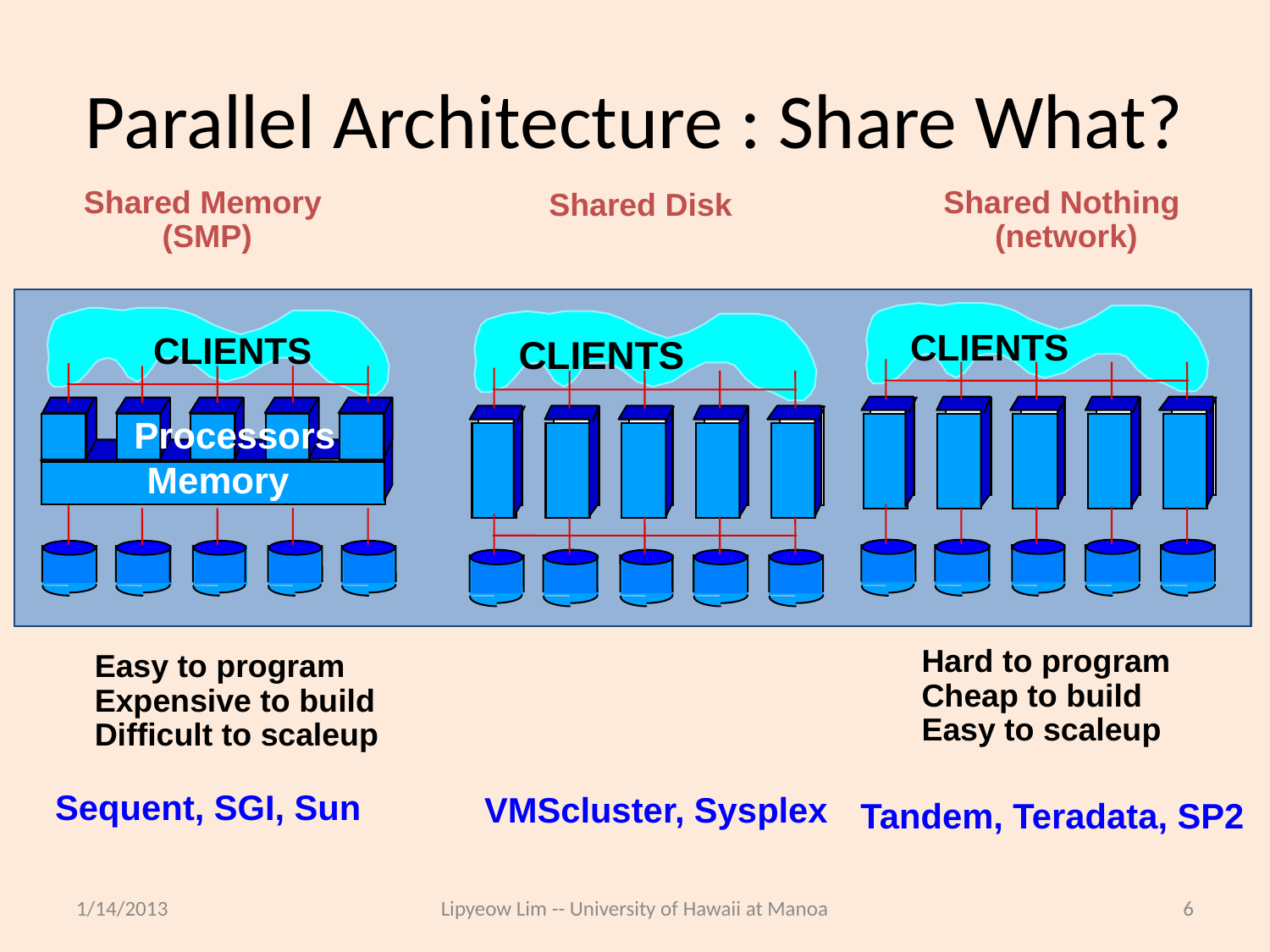

# Parallel Architecture : Share What?
Shared Memory
(SMP)
Shared Nothing
 (network)
Shared Disk

CLIENTS
CLIENTS
CLIENTS

Processors

Memory

Hard to program
Cheap to build
Easy to scaleup
Easy to program
Expensive to build
Difficult to scaleup
Sequent, SGI, Sun
VMScluster, Sysplex
Tandem, Teradata, SP2
1/14/2013
Lipyeow Lim -- University of Hawaii at Manoa
6